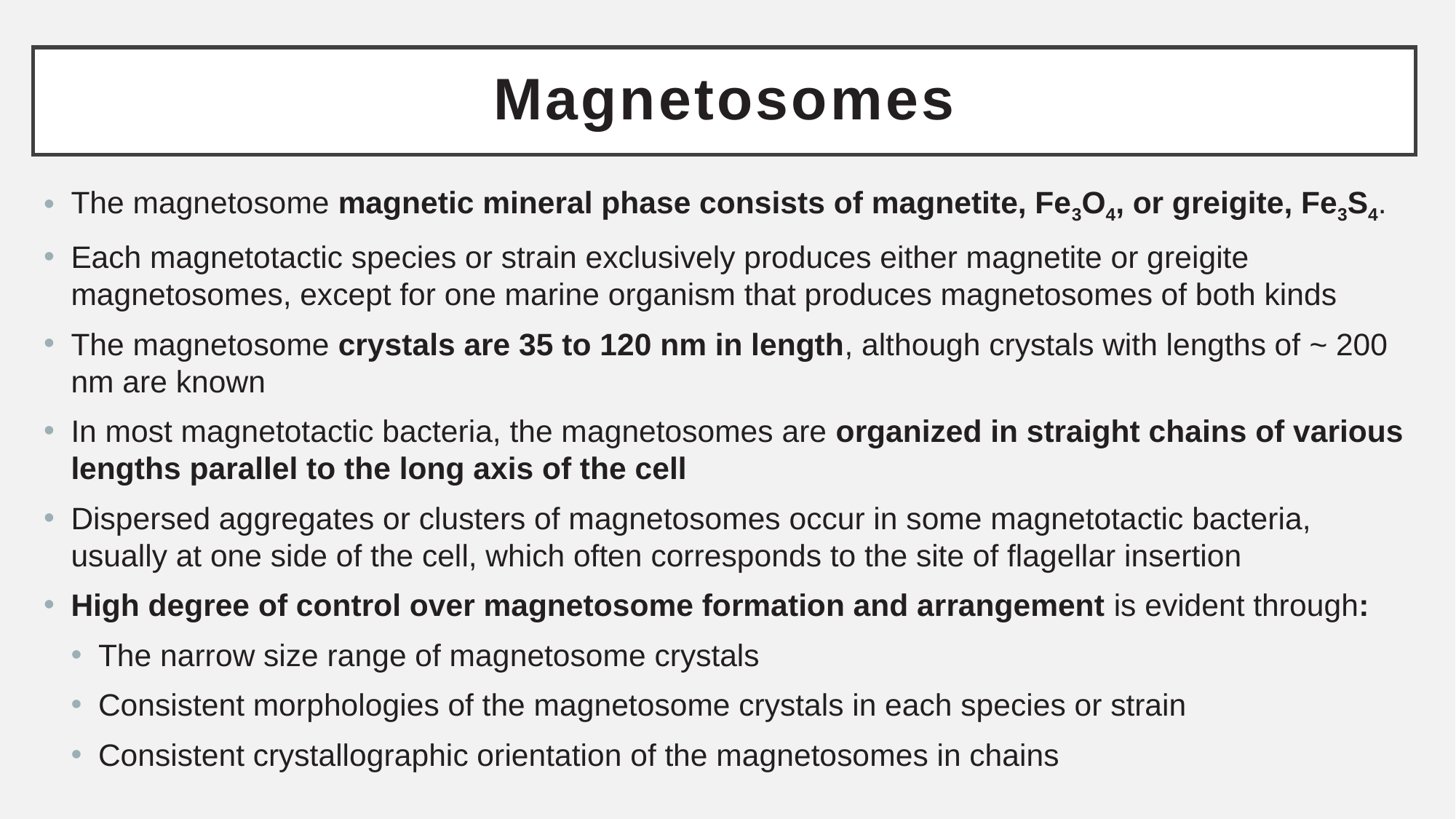

# Magnetosomes
The magnetosome magnetic mineral phase consists of magnetite, Fe3O4, or greigite, Fe3S4.
Each magnetotactic species or strain exclusively produces either magnetite or greigite magnetosomes, except for one marine organism that produces magnetosomes of both kinds
The magnetosome crystals are 35 to 120 nm in length, although crystals with lengths of ~ 200 nm are known
In most magnetotactic bacteria, the magnetosomes are organized in straight chains of various lengths parallel to the long axis of the cell
Dispersed aggregates or clusters of magnetosomes occur in some magnetotactic bacteria, usually at one side of the cell, which often corresponds to the site of flagellar insertion
High degree of control over magnetosome formation and arrangement is evident through:
The narrow size range of magnetosome crystals
Consistent morphologies of the magnetosome crystals in each species or strain
Consistent crystallographic orientation of the magnetosomes in chains